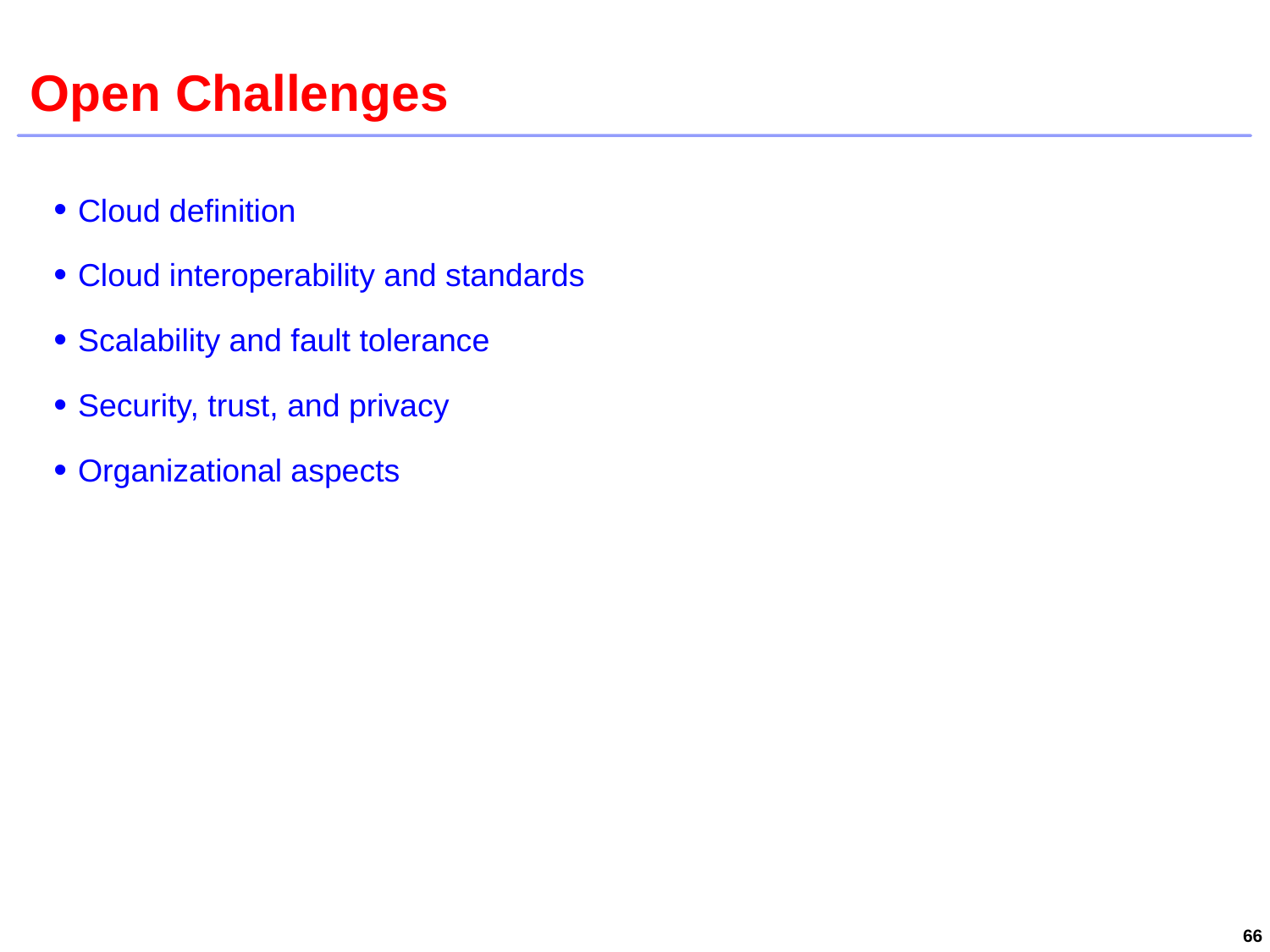

# Open Challenges

Cloud definition
Cloud interoperability and standards
Scalability and fault tolerance
Security, trust, and privacy
Organizational aspects

66